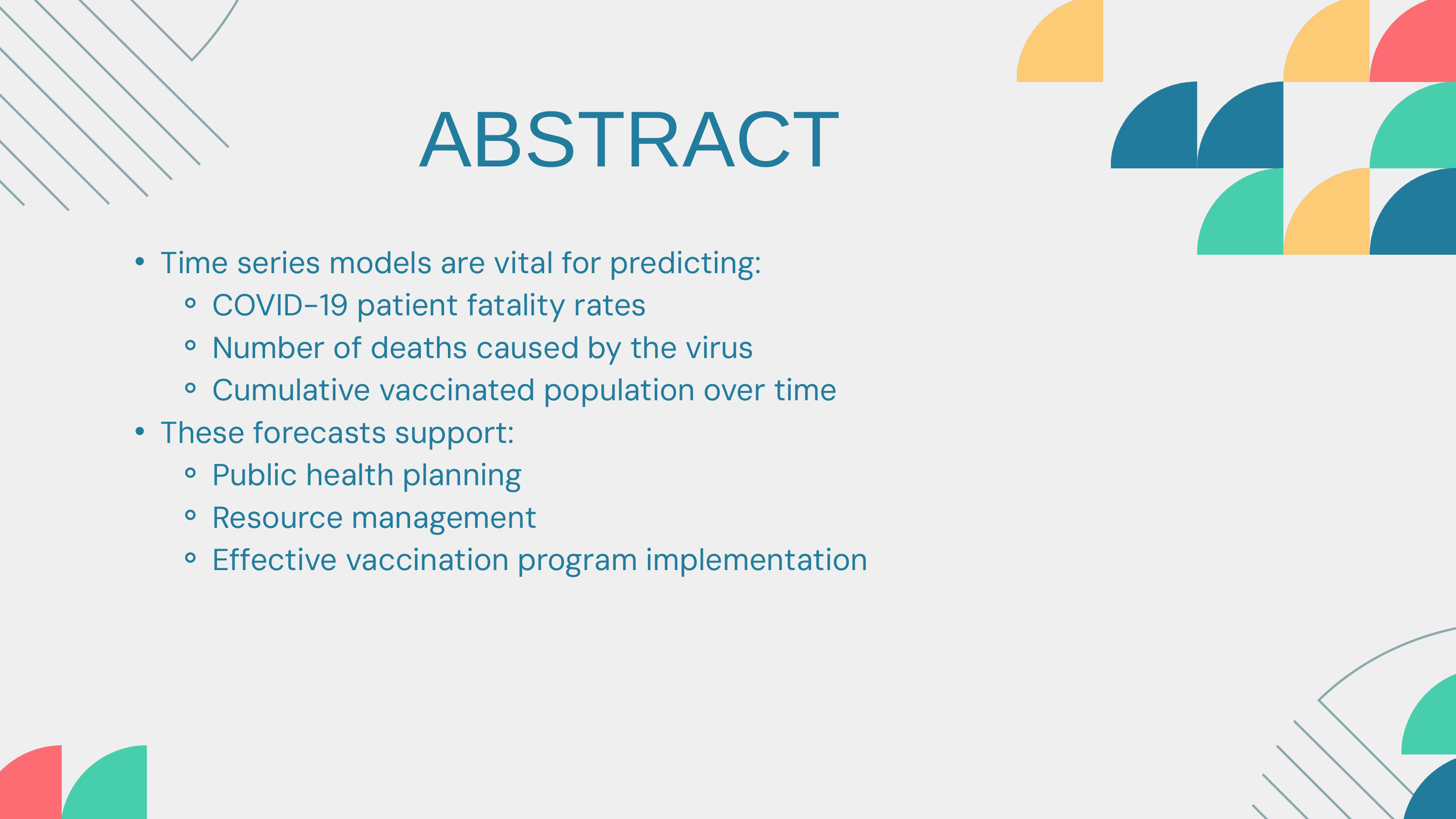

ABSTRACT

Time series models are vital for predicting:
COVID-19 patient fatality rates
Number of deaths caused by the virus
Cumulative vaccinated population over time
These forecasts support:
Public health planning
Resource management
Effective vaccination program implementation